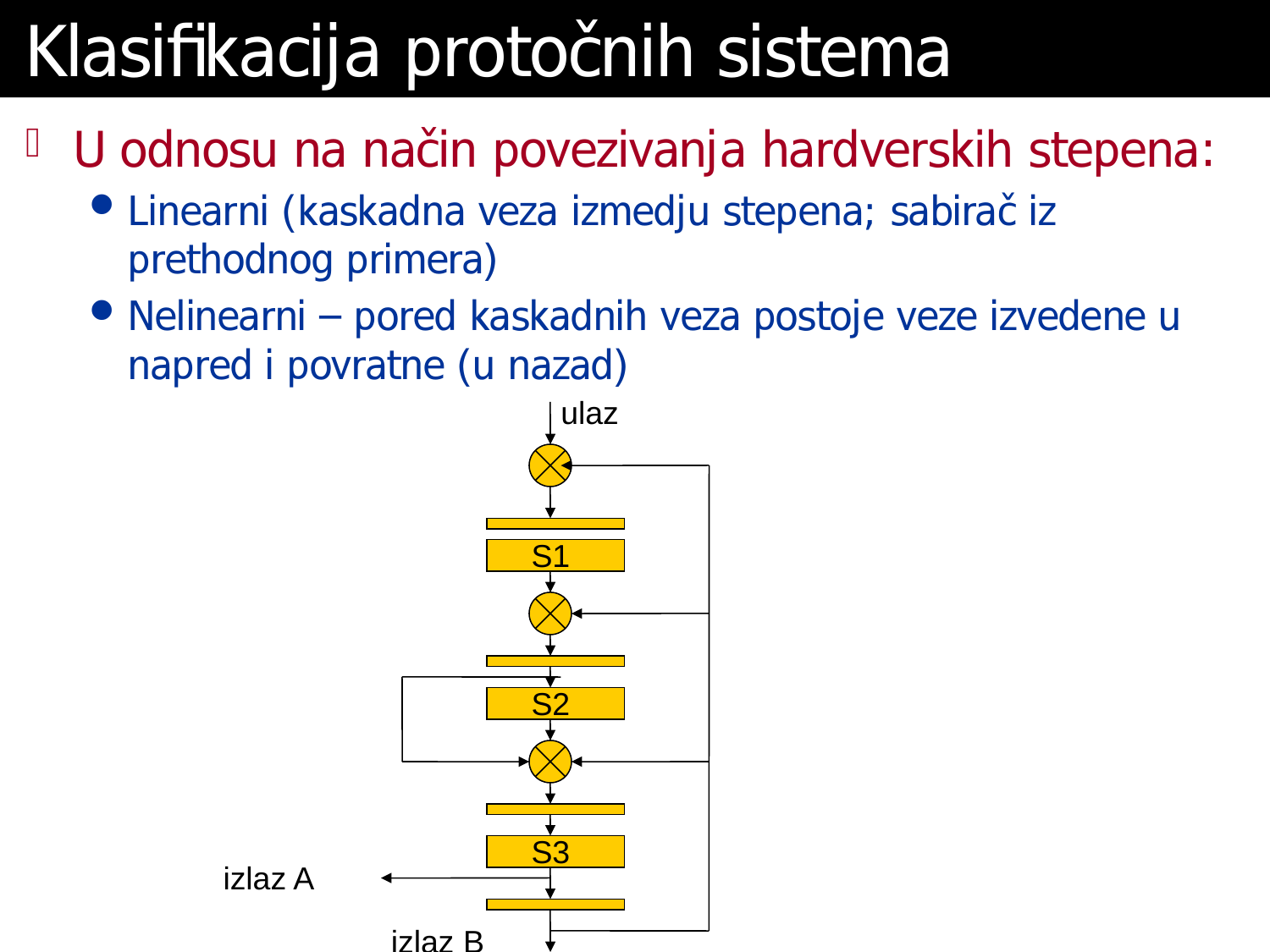

# Klasifikacija protočnih sistema
U odnosu na način povezivanja hardverskih stepena:
Linearni (kaskadna veza izmedju stepena; sabirač iz prethodnog primera)
Nelinearni – pored kaskadnih veza postoje veze izvedene u napred i povratne (u nazad)
ulaz

S1

S2

S3

izlaz A

izlaz B